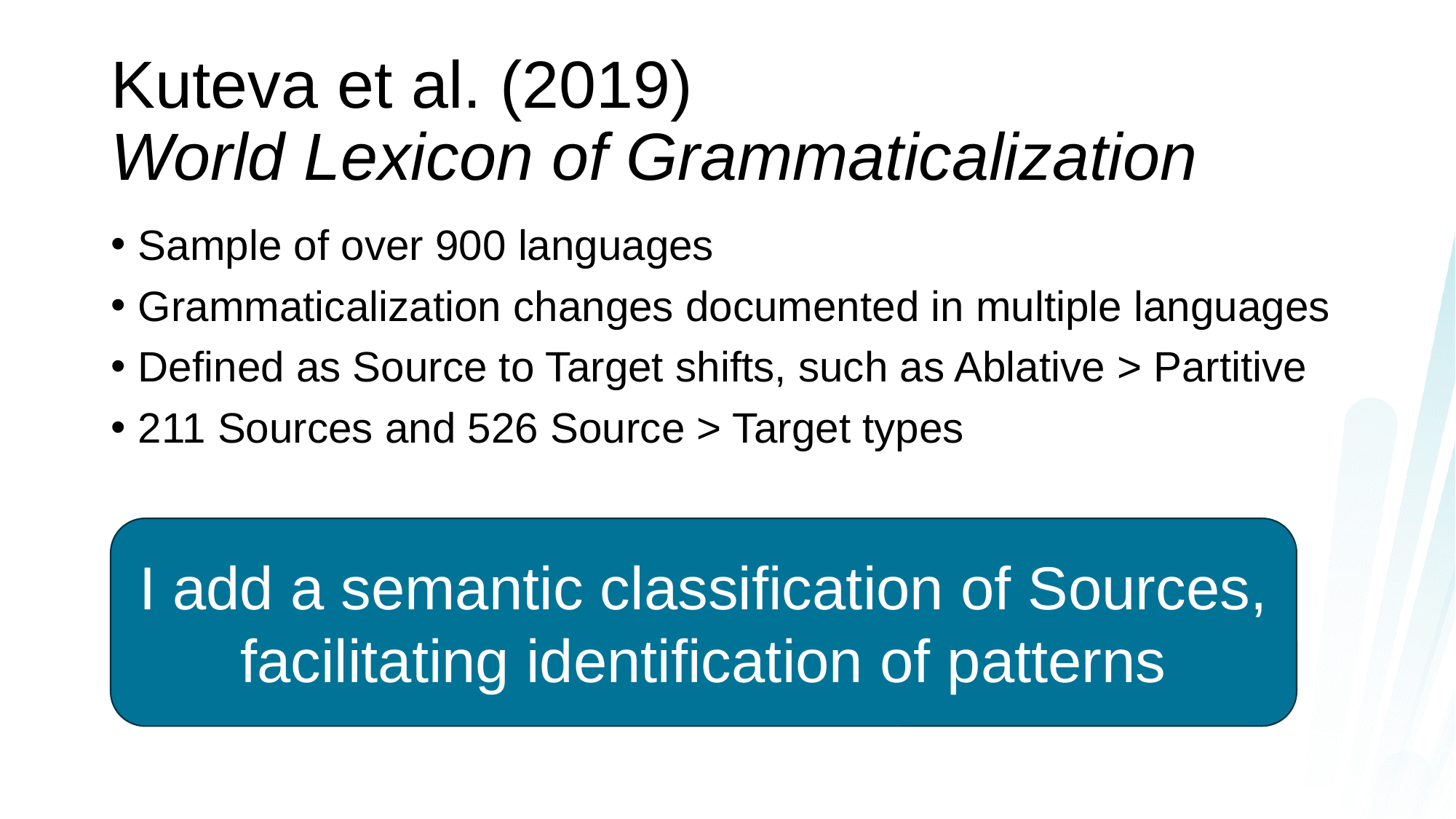

# Kuteva et al. (2019) World Lexicon of Grammaticalization
Sample of over 900 languages
Grammaticalization changes documented in multiple languages
Defined as Source to Target shifts, such as Ablative > Partitive
211 Sources and 526 Source > Target types
I add a semantic classification of Sources,
facilitating identification of patterns